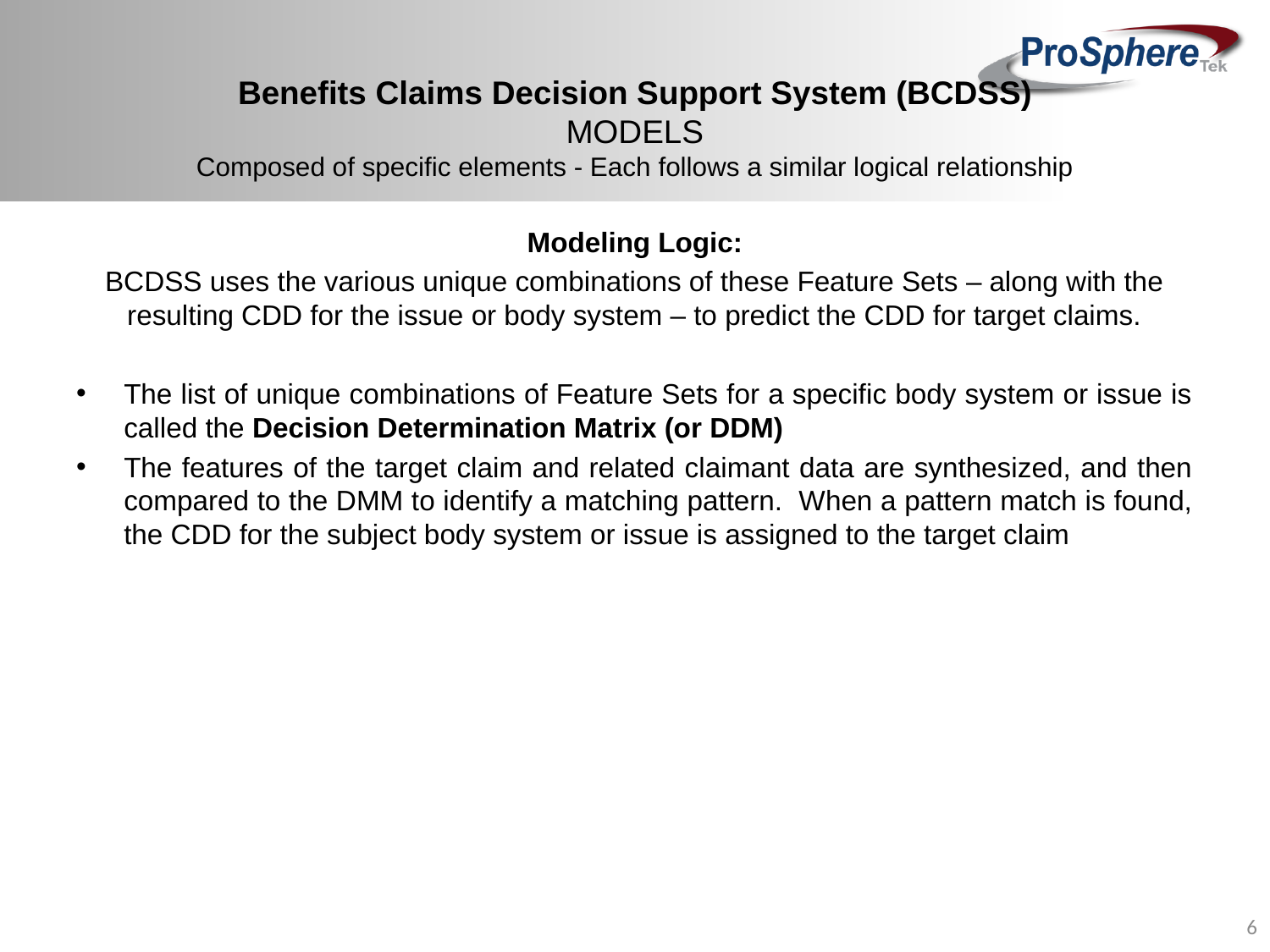

# Benefits Claims Decision Support System (BCDSS) MODELS Composed of specific elements - Each follows a similar logical relationship
Modeling Logic:
BCDSS uses the various unique combinations of these Feature Sets – along with the resulting CDD for the issue or body system – to predict the CDD for target claims.

The list of unique combinations of Feature Sets for a specific body system or issue is called the Decision Determination Matrix (or DDM)
The features of the target claim and related claimant data are synthesized, and then compared to the DMM to identify a matching pattern.  When a pattern match is found, the CDD for the subject body system or issue is assigned to the target claim
6